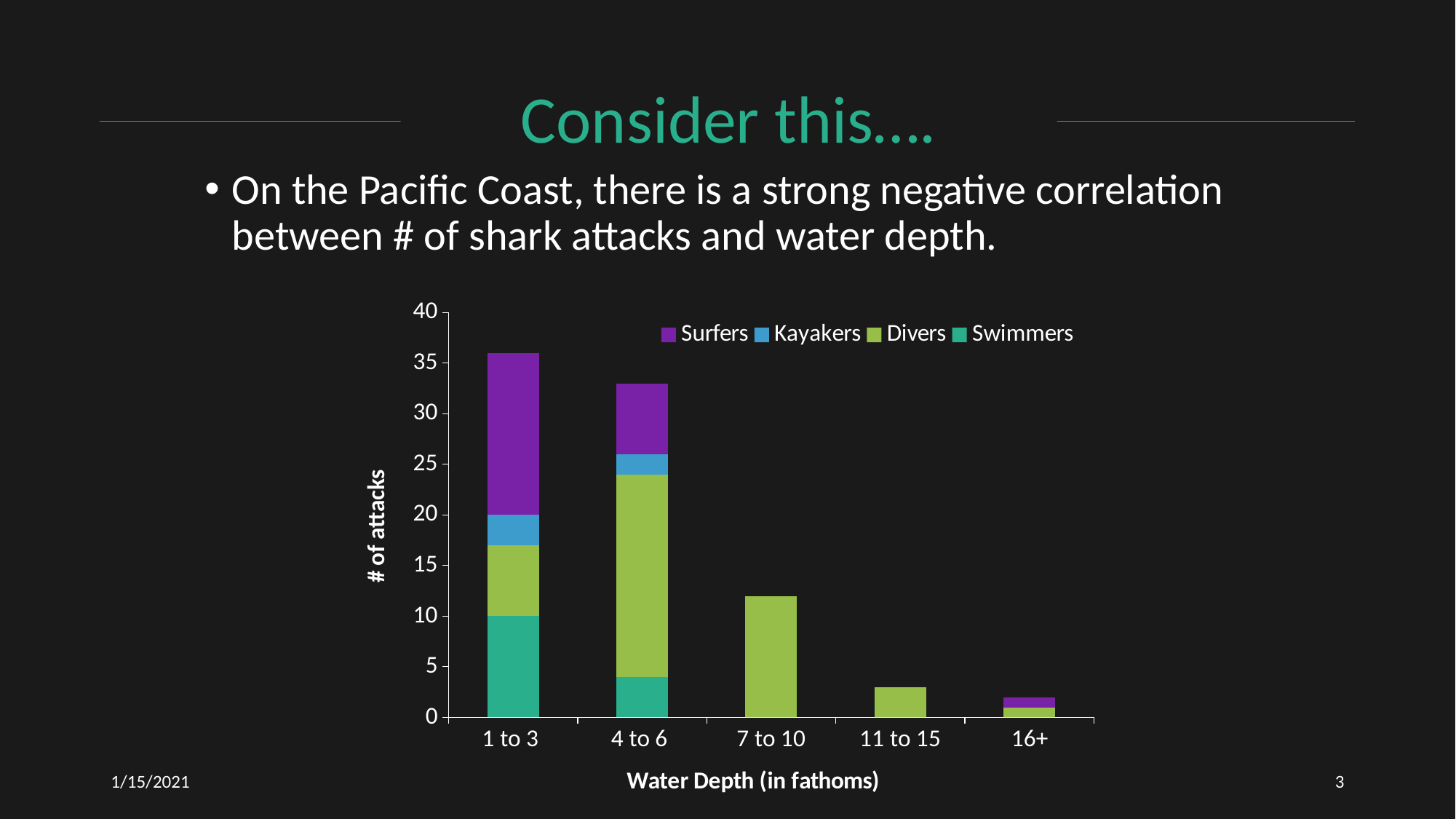

# Consider this….
On the Pacific Coast, there is a strong negative correlation between # of shark attacks and water depth.

### Chart

| Category | Swimmers | Divers | Kayakers | Surfers |
|---|---|---|---|---|
| 1 to 3  | 10.0 | 7.0 | 3.0 | 16.0 |
| 4 to 6  | 4.0 | 20.0 | 2.0 | 7.0 |
| 7 to 10 | 0.0 | 12.0 | 0.0 | 0.0 |
| 11 to 15 | 0.0 | 3.0 | 0.0 | 0.0 |
| 16+ | 0.0 | 1.0 | 0.0 | 1.0 |
1/15/2021
3